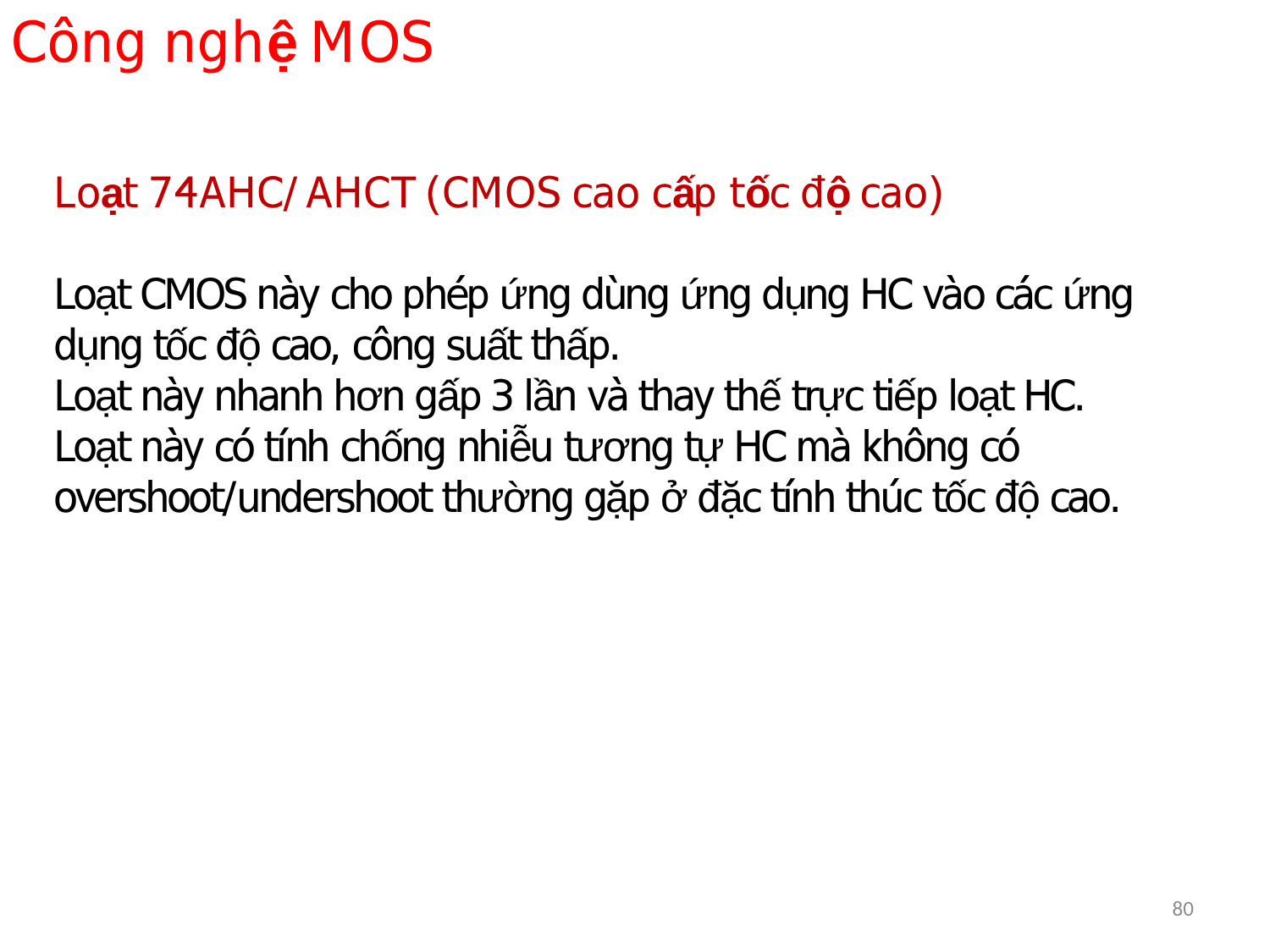

Công nghệ MOS
Loạt 74AHC/AHCT (CMOS cao cấp tốc độ cao)

Loạt CMOS này cho phép ứng dùng ứng dụng HC vào các ứng dụng tốc độ cao, công suất thấp.
Loạt này nhanh hơn gấp 3 lần và thay thế trực tiếp loạt HC.
Loạt này có tính chống nhiễu tương tự HC mà không có overshoot/undershoot thường gặp ở đặc tính thúc tốc độ cao.
80